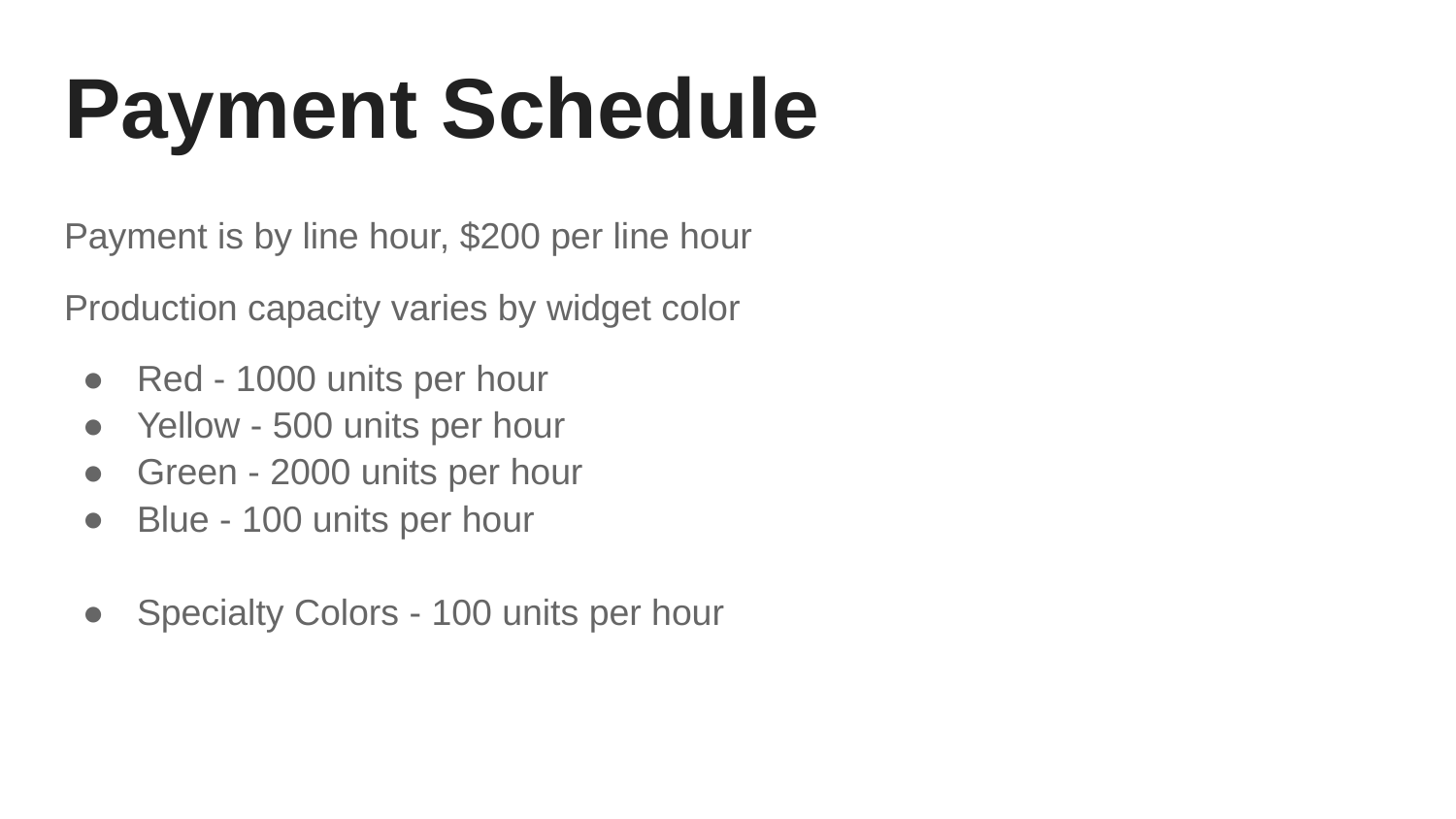

# Payment Schedule
Payment is by line hour, $200 per line hour
Production capacity varies by widget color
Red - 1000 units per hour
Yellow - 500 units per hour
Green - 2000 units per hour
Blue - 100 units per hour
Specialty Colors - 100 units per hour